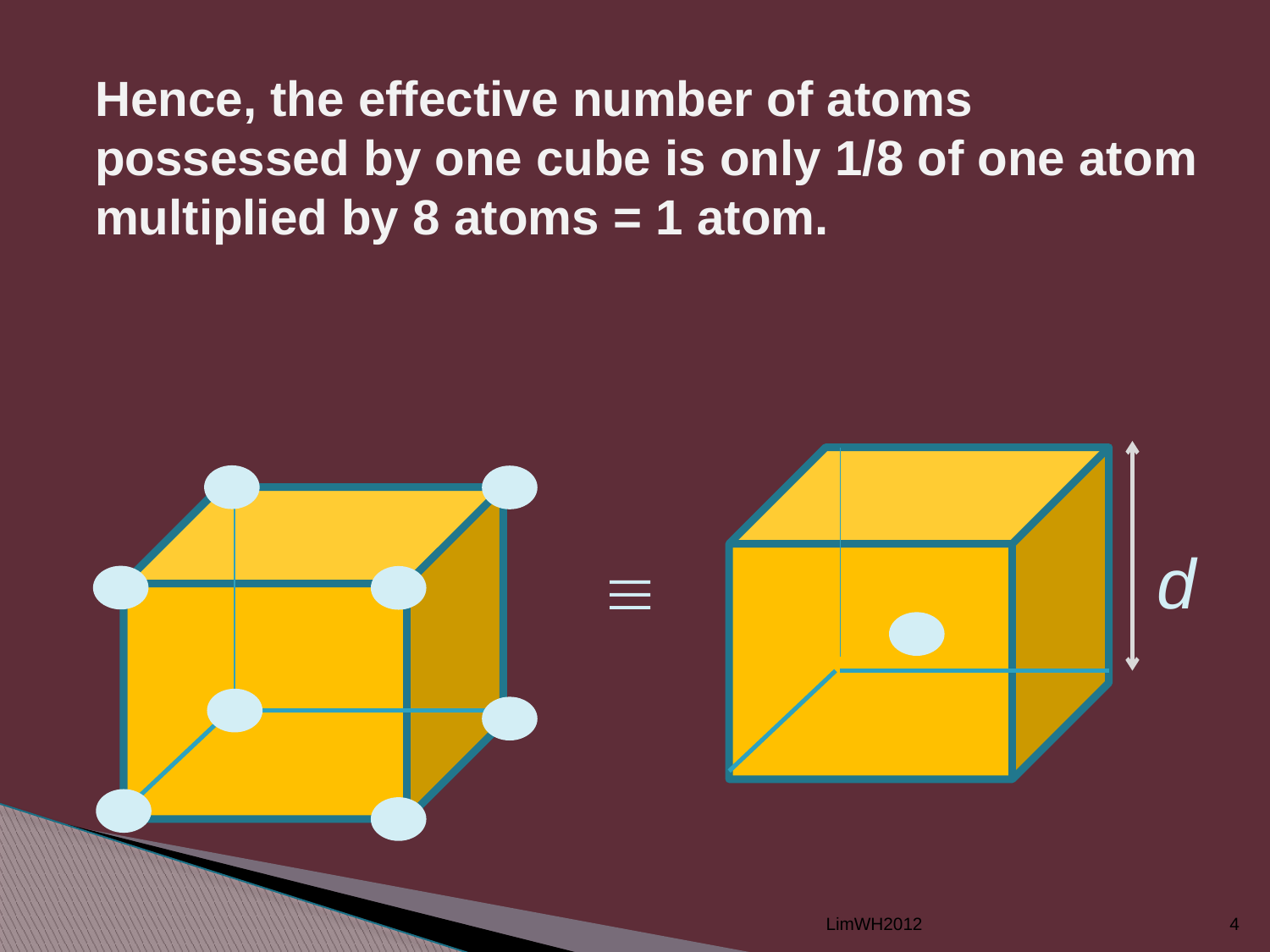

# Hence, the effective number of atoms possessed by one cube is only 1/8 of one atom multiplied by 8 atoms = 1 atom.

d
 ≡

LimWH2012
4